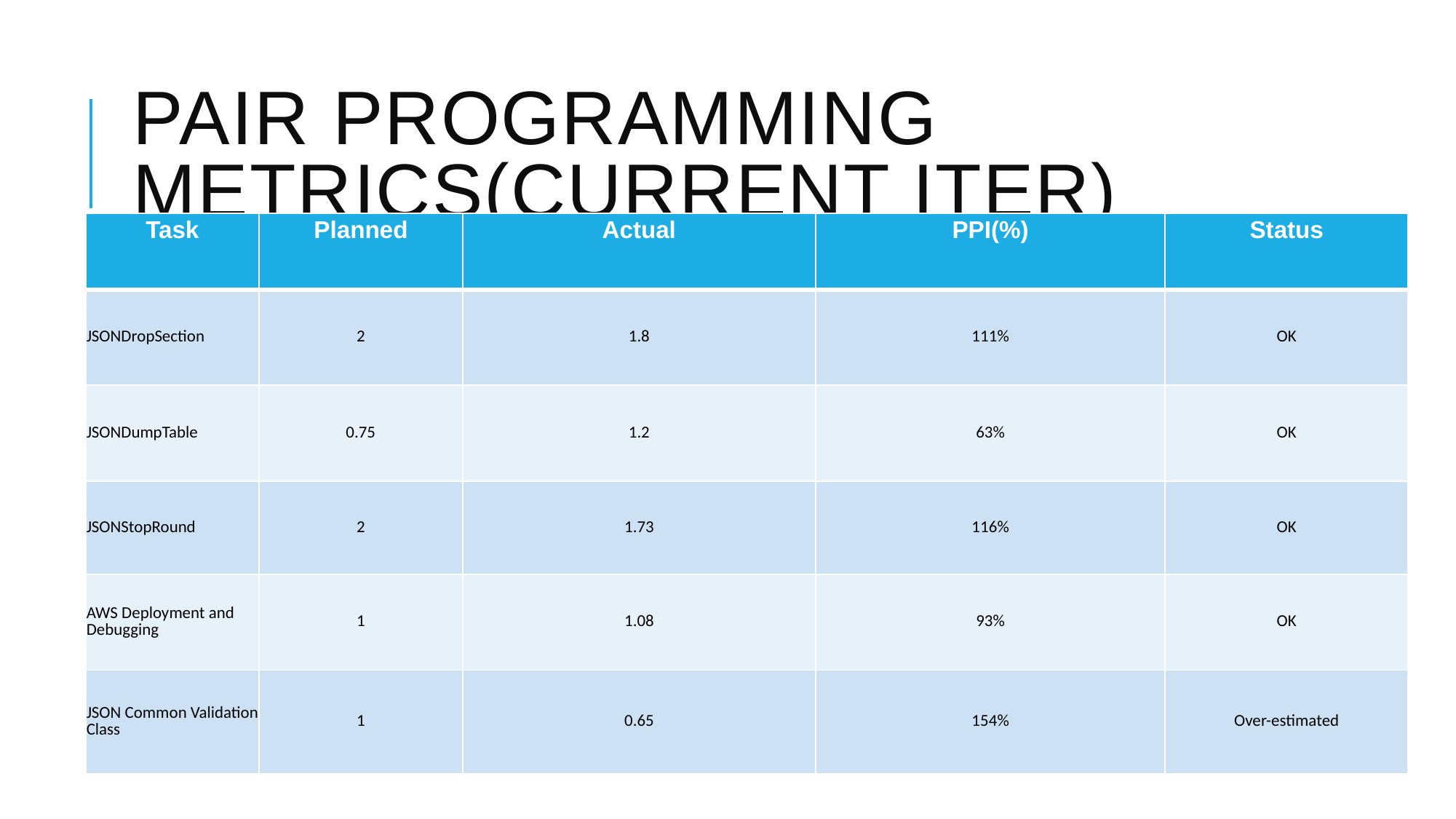

# Pair Programming Metrics(Current Iter)
| Task | Planned | Actual | PPI(%) | Status |
| --- | --- | --- | --- | --- |
| JSONDropSection | 2 | 1.8 | 111% | OK |
| JSONDumpTable | 0.75 | 1.2 | 63% | OK |
| JSONStopRound | 2 | 1.73 | 116% | OK |
| AWS Deployment and Debugging | 1 | 1.08 | 93% | OK |
| JSON Common Validation Class | 1 | 0.65 | 154% | Over-estimated |